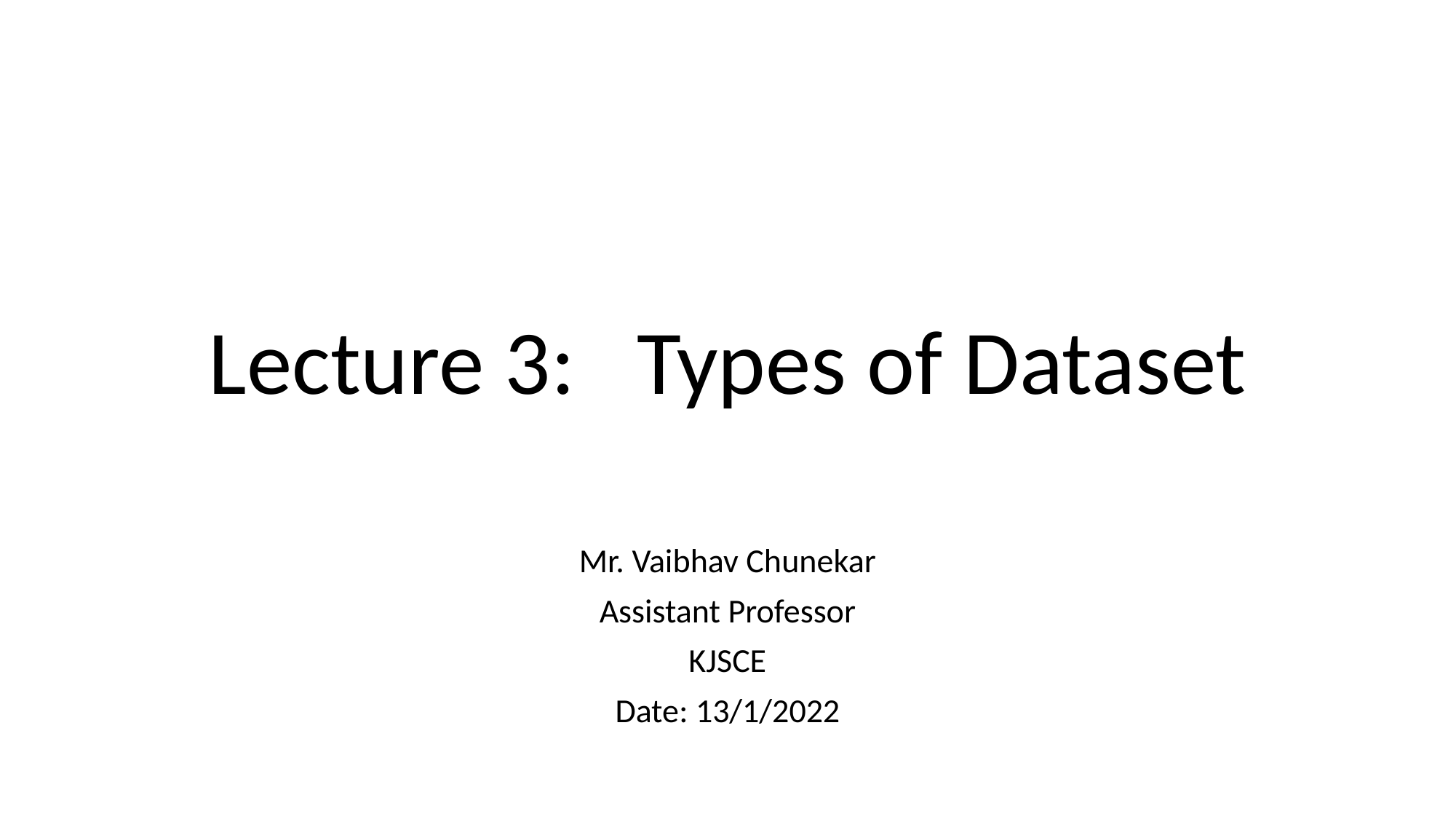

# Lecture 3:   Types of Dataset
Mr. Vaibhav Chunekar
Assistant Professor
KJSCE
Date: 13/1/2022